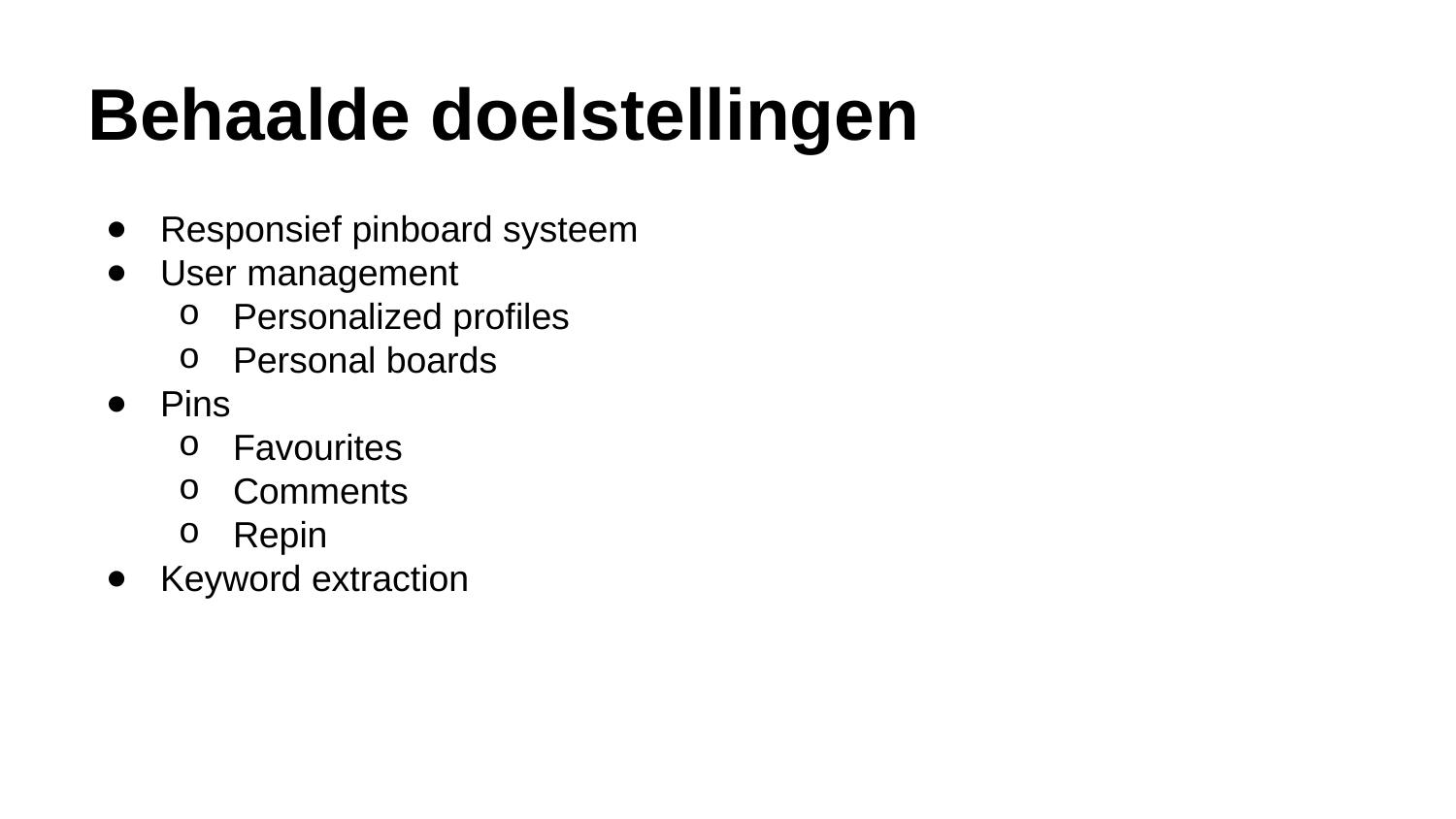

# Behaalde doelstellingen
Responsief pinboard systeem
User management
Personalized profiles
Personal boards
Pins
Favourites
Comments
Repin
Keyword extraction